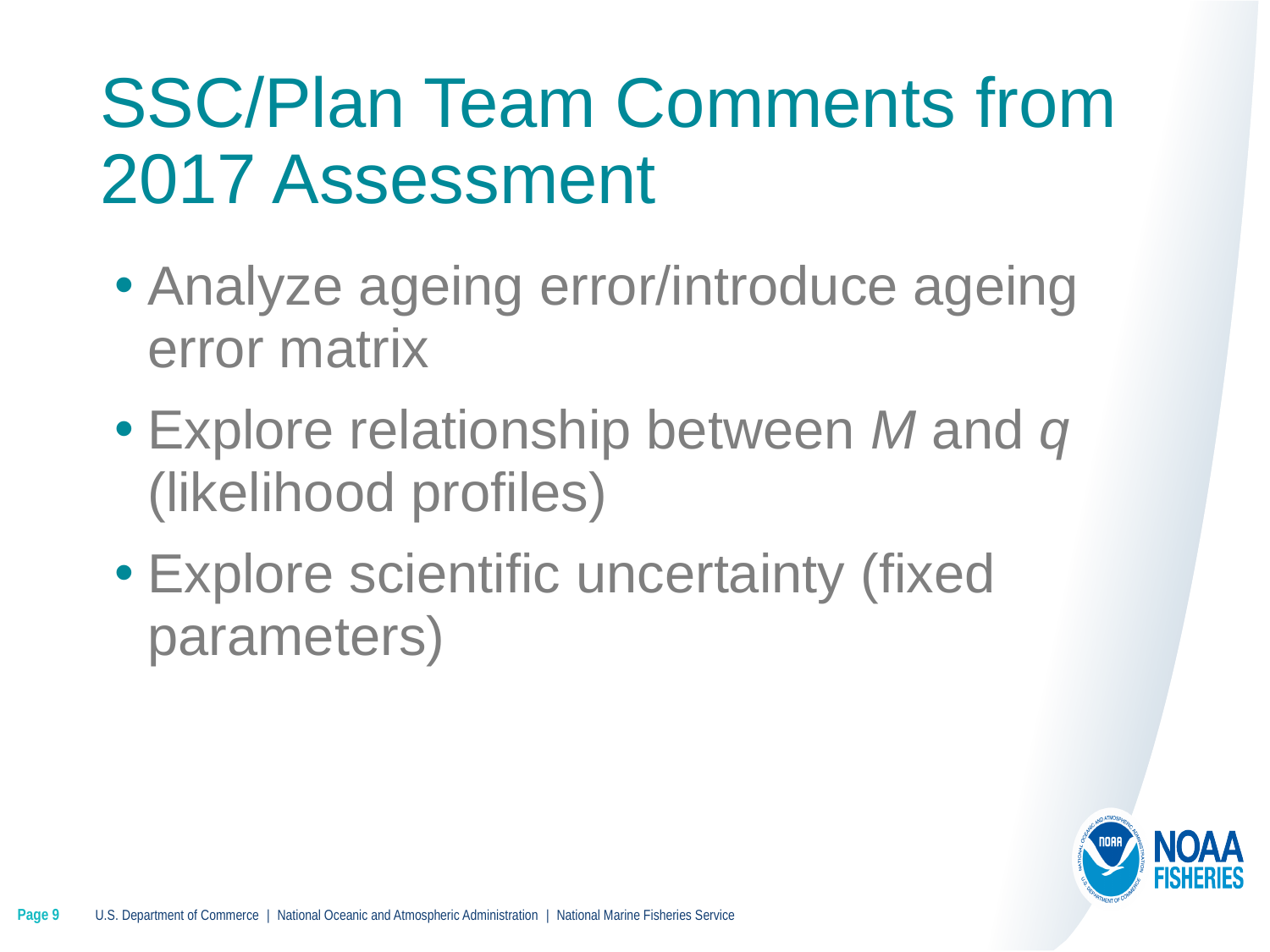

# SSC/Plan Team Comments from 2017 Assessment
Analyze ageing error/introduce ageing error matrix
Explore relationship between M and q (likelihood profiles)
Explore scientific uncertainty (fixed parameters)